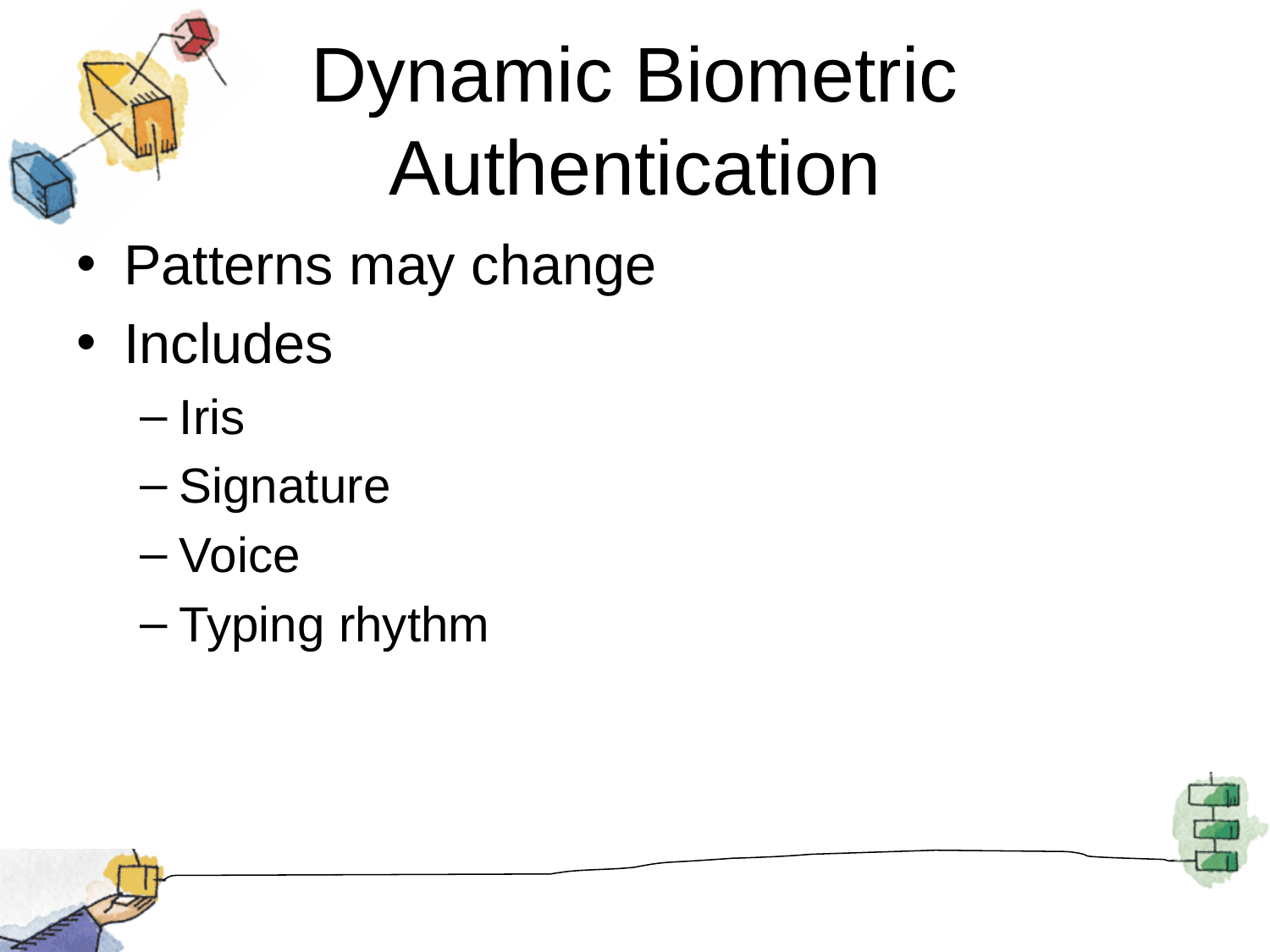

# Dynamic Biometric Authentication
Patterns may change
Includes
Iris
Signature
Voice
Typing rhythm